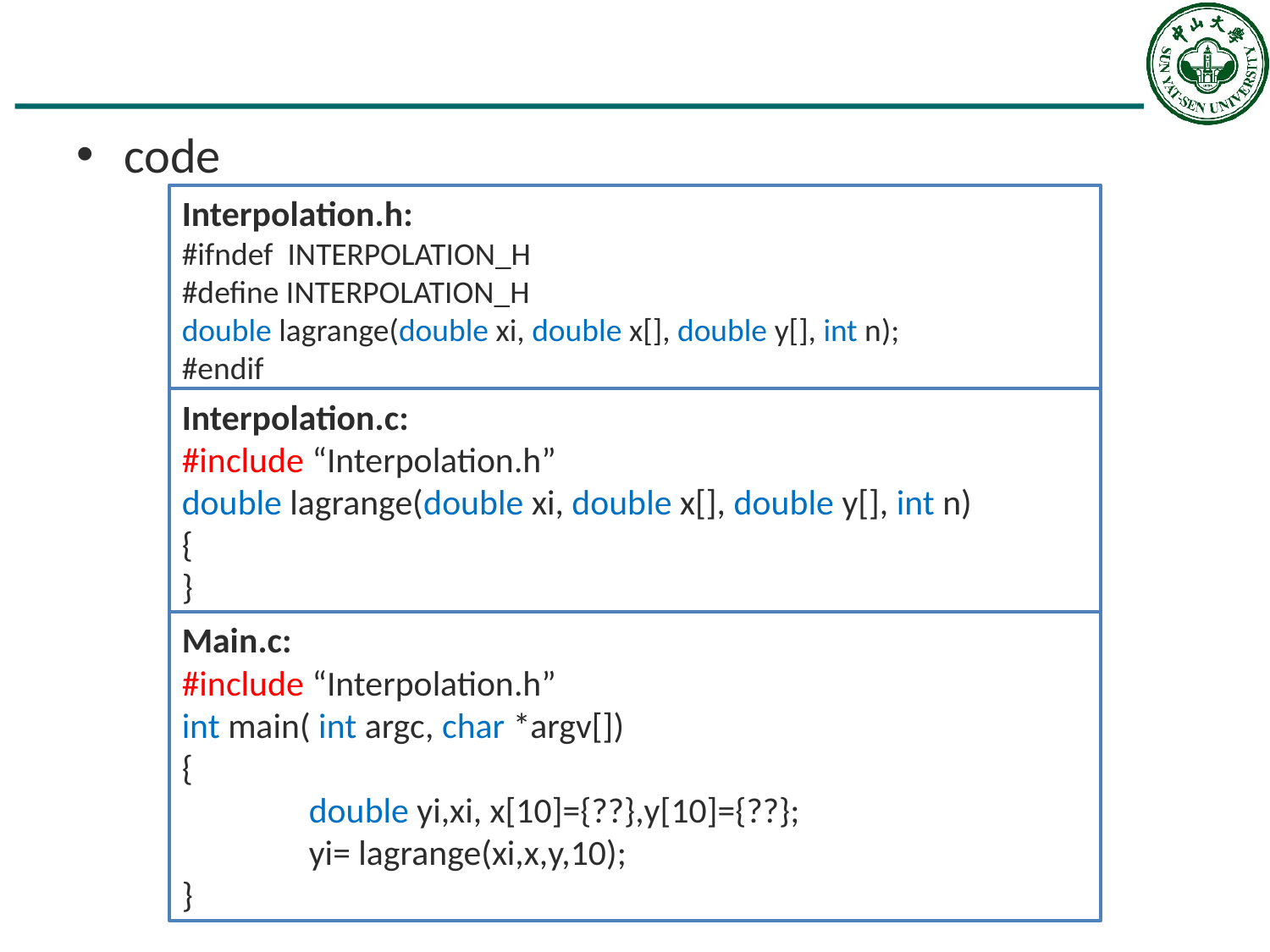

#
code
Interpolation.h:
#ifndef  INTERPOLATION_H
#define INTERPOLATION_H
double lagrange(double xi, double x[], double y[], int n);
#endif
Interpolation.c:
#include “Interpolation.h”
double lagrange(double xi, double x[], double y[], int n)
{
}
Main.c:
#include “Interpolation.h”
int main( int argc, char *argv[])
{
	double yi,xi, x[10]={??},y[10]={??};
	yi= lagrange(xi,x,y,10);
}